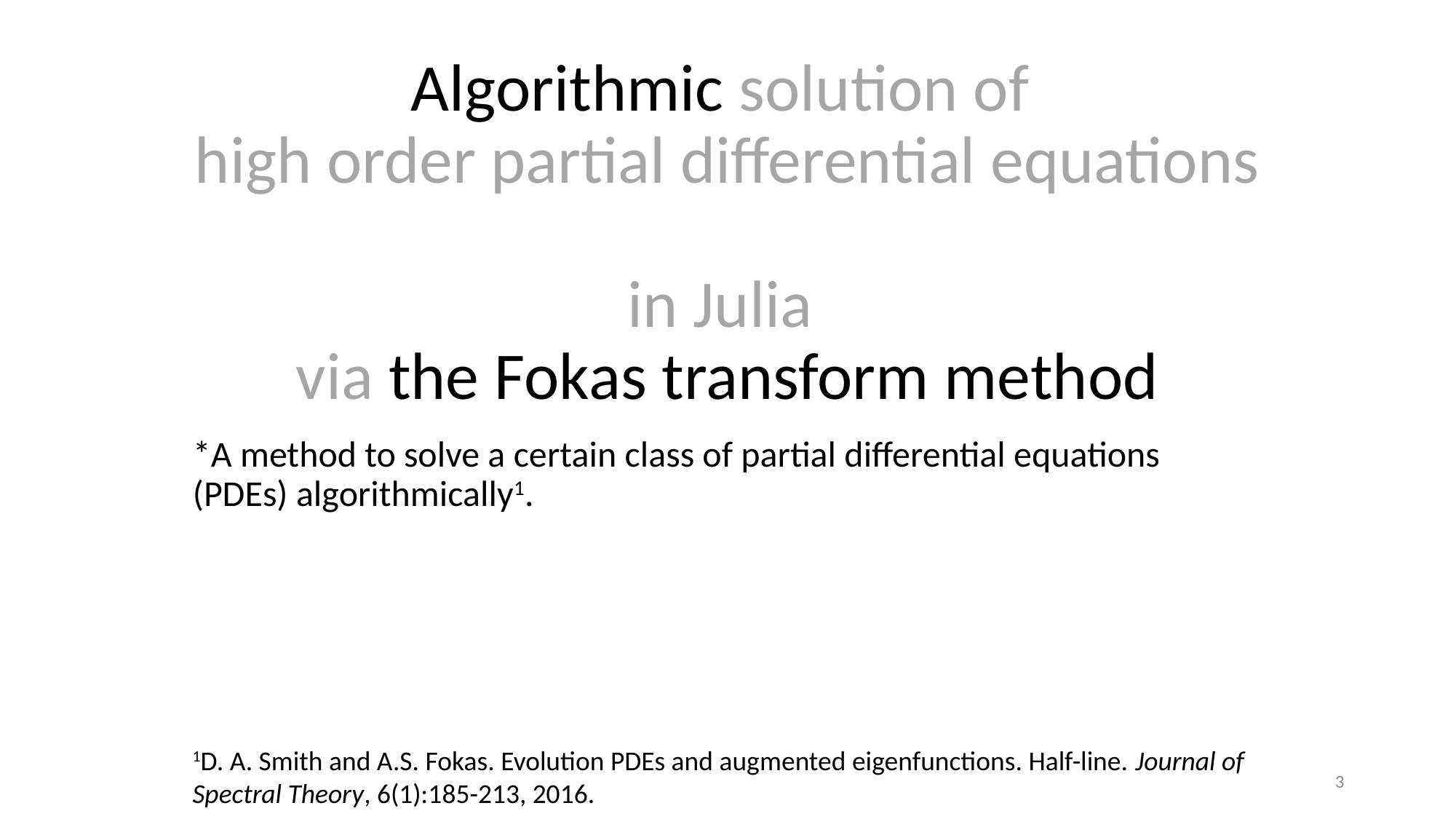

# Algorithmic solution of high order partial differential equations in Julia via the Fokas transform method
*A method to solve a certain class of partial differential equations (PDEs) algorithmically1.
1D. A. Smith and A.S. Fokas. Evolution PDEs and augmented eigenfunctions. Half-line. Journal of Spectral Theory, 6(1):185-213, 2016.
3